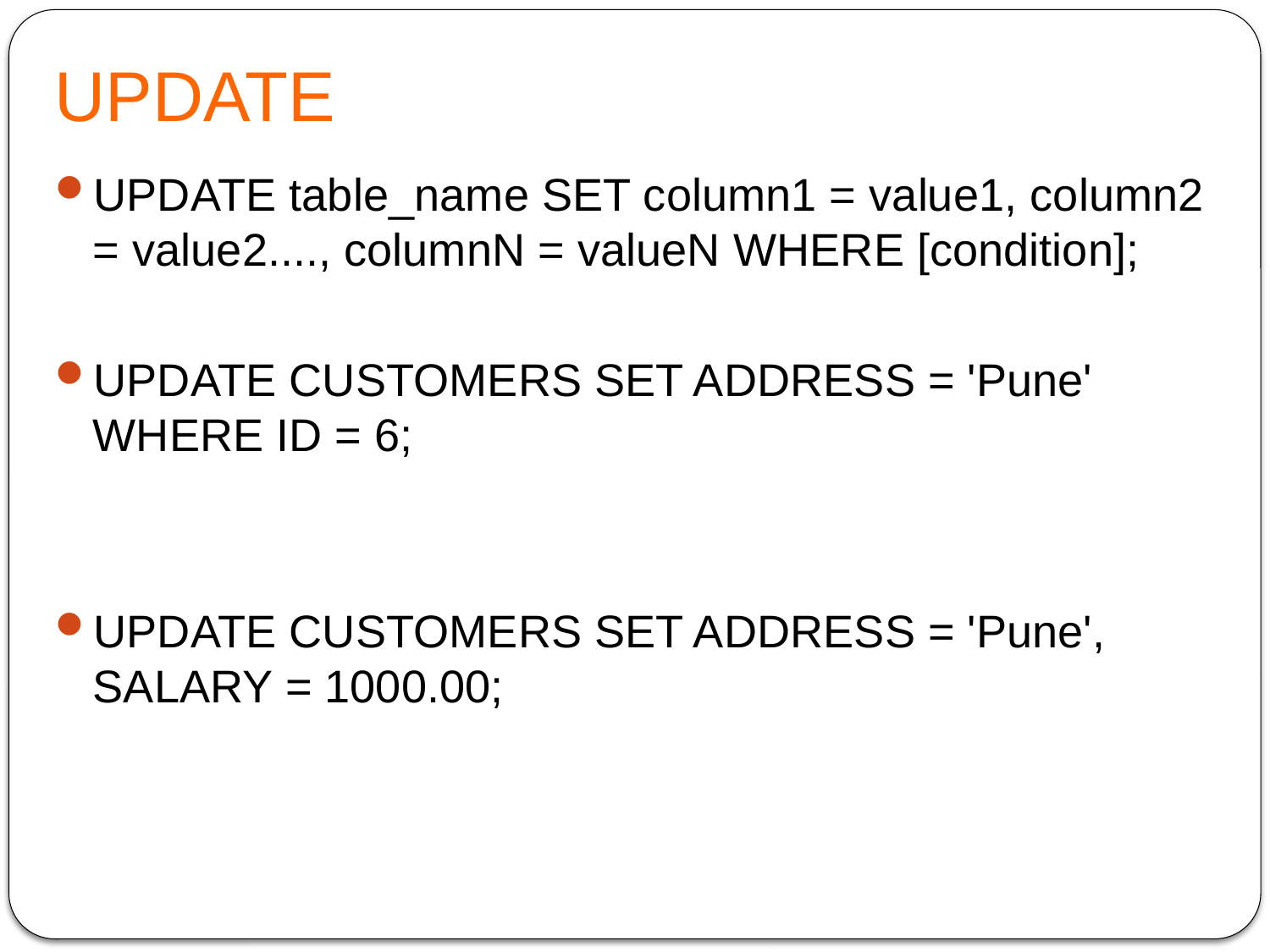

# UPDATE
UPDATE table_name SET column1 = value1, column2 = value2...., columnN = valueN WHERE [condition];

UPDATE CUSTOMERS SET ADDRESS = 'Pune' WHERE ID = 6;

UPDATE CUSTOMERS SET ADDRESS = 'Pune', SALARY = 1000.00;